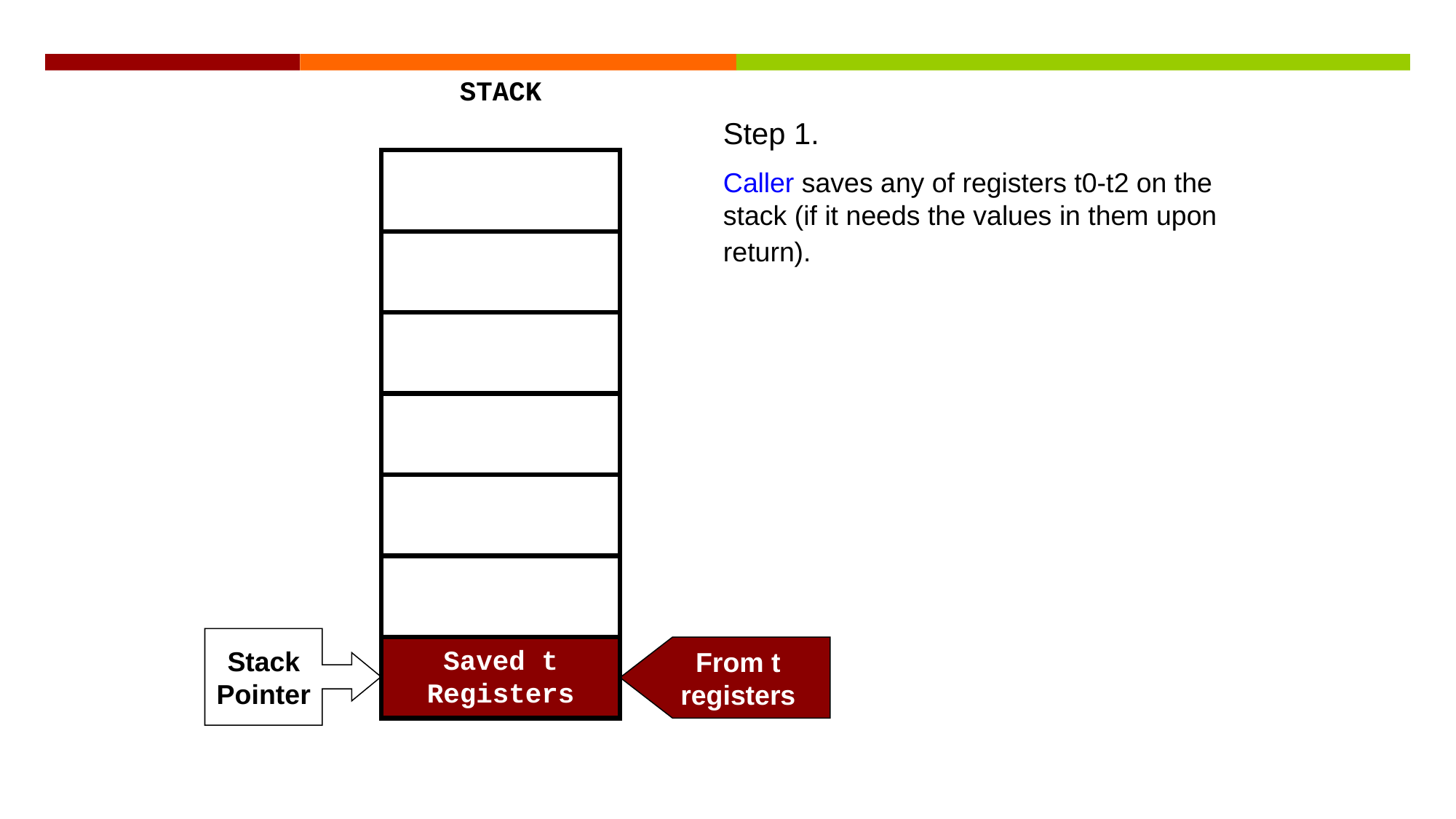

STACK
Step 1.
Caller saves any of registers t0-t2 on the stack (if it needs the values in them upon return).

Stack
Pointer
Saved t Registers
From t registers